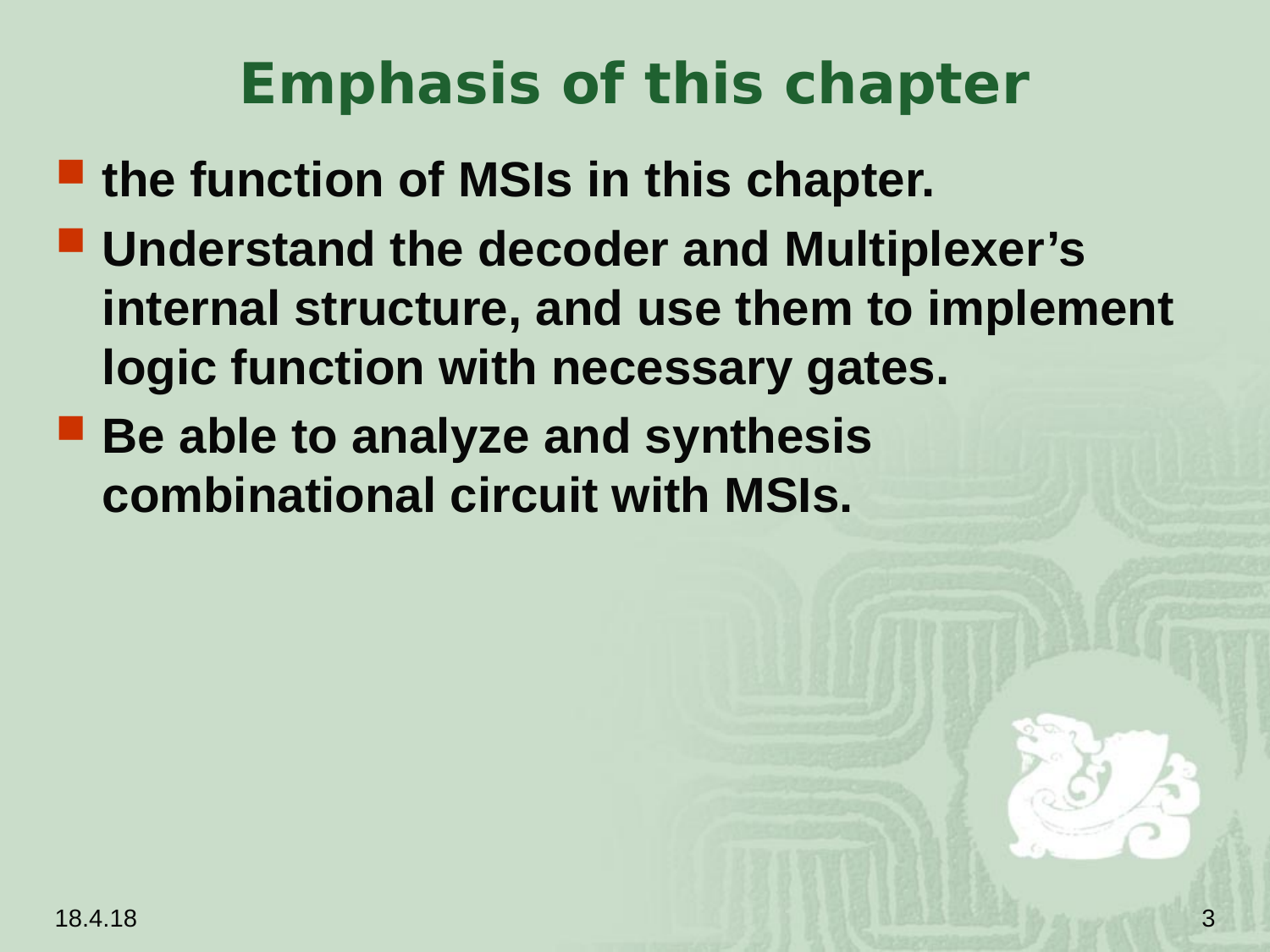

# Emphasis of this chapter
the function of MSIs in this chapter.
Understand the decoder and Multiplexer’s internal structure, and use them to implement logic function with necessary gates.
Be able to analyze and synthesis combinational circuit with MSIs.

18.4.18
3